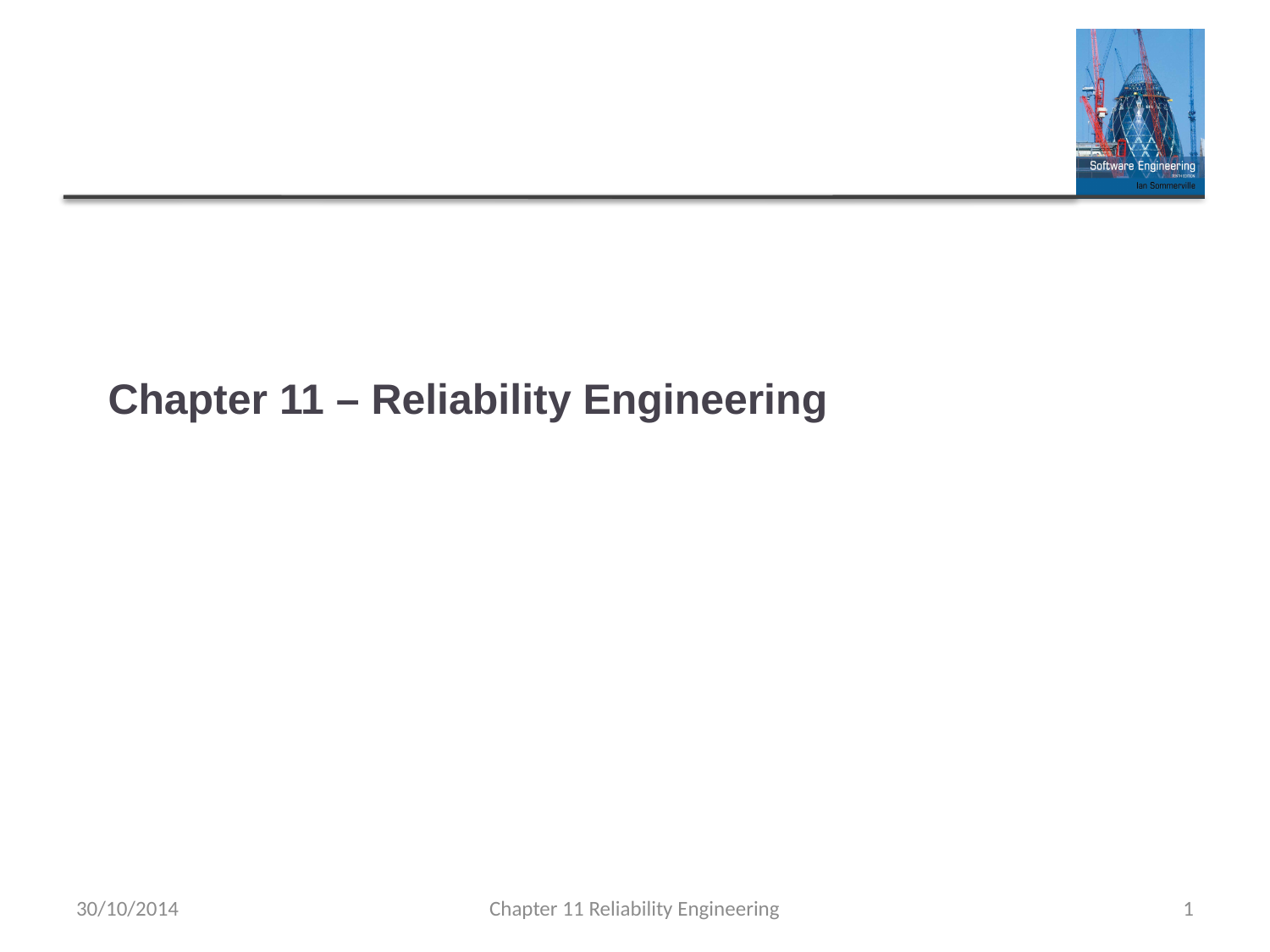

# Chapter 11 – Reliability Engineering

30/10/2014
Chapter 11 Reliability Engineering
1